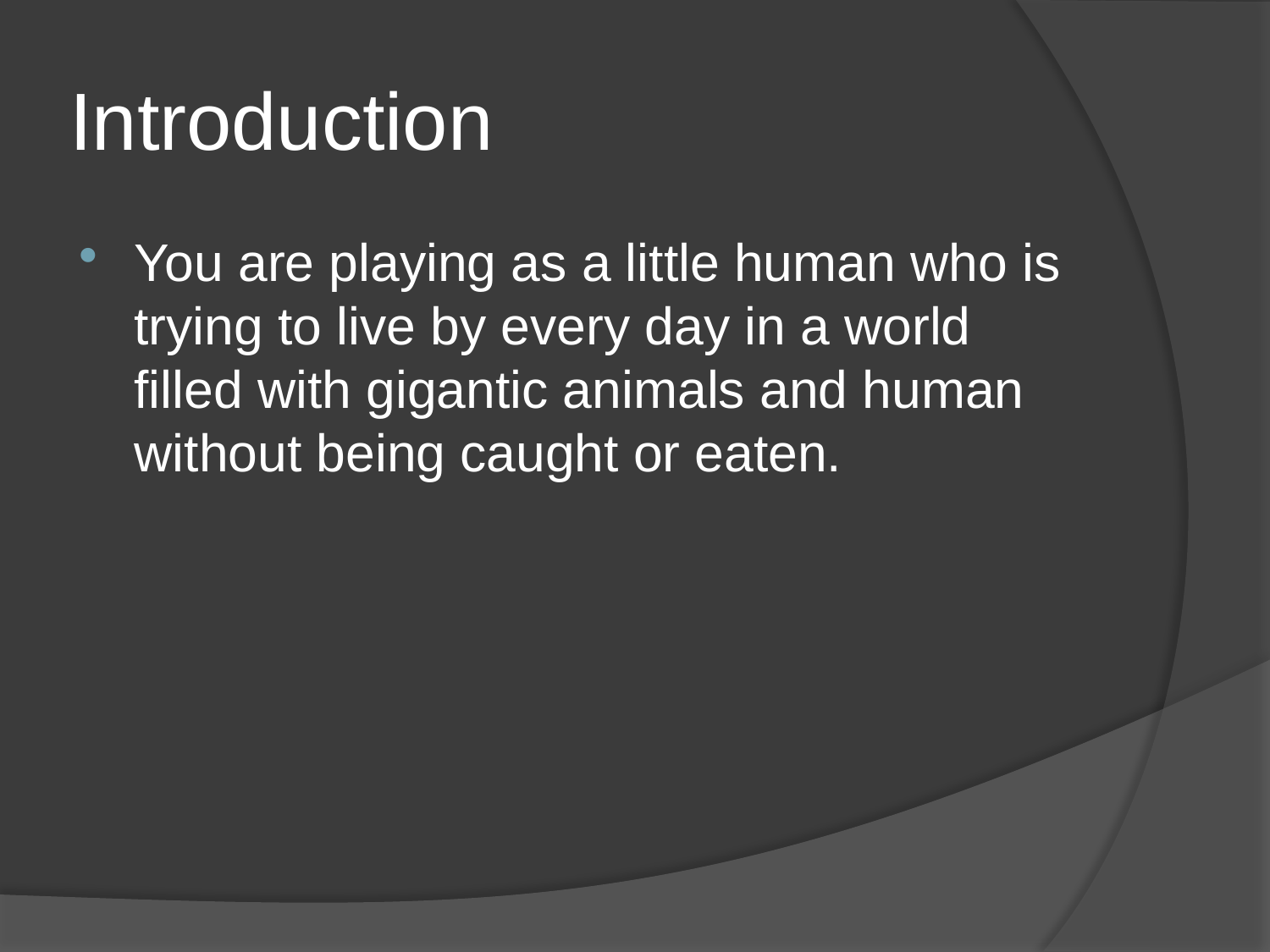

# Introduction
You are playing as a little human who is trying to live by every day in a world filled with gigantic animals and human without being caught or eaten.